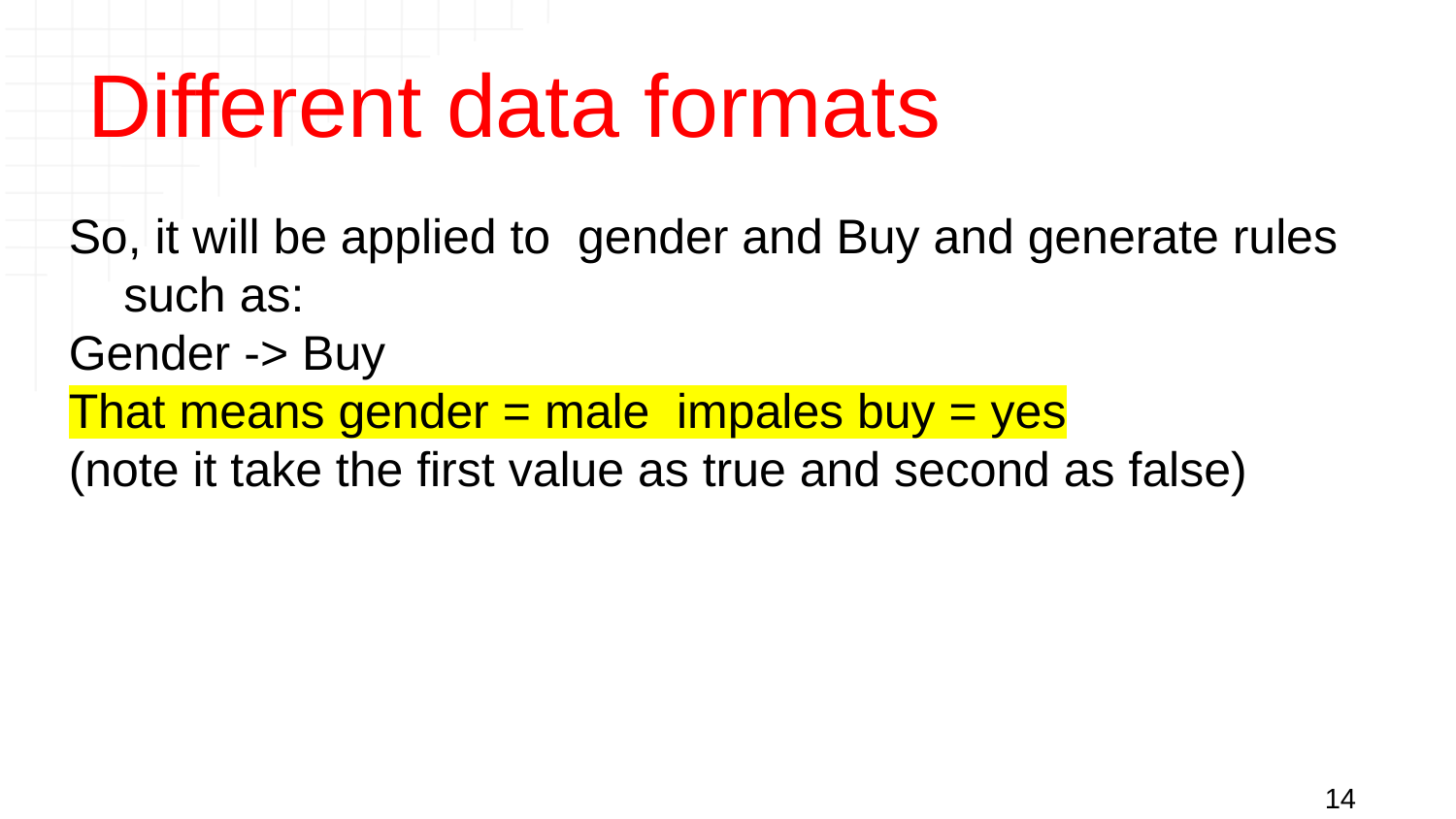

# Different data formats
So, it will be applied to  gender and Buy and generate rules such as:
Gender -> Buy
That means gender = male  impales buy = yes
(note it take the first value as true and second as false)

14